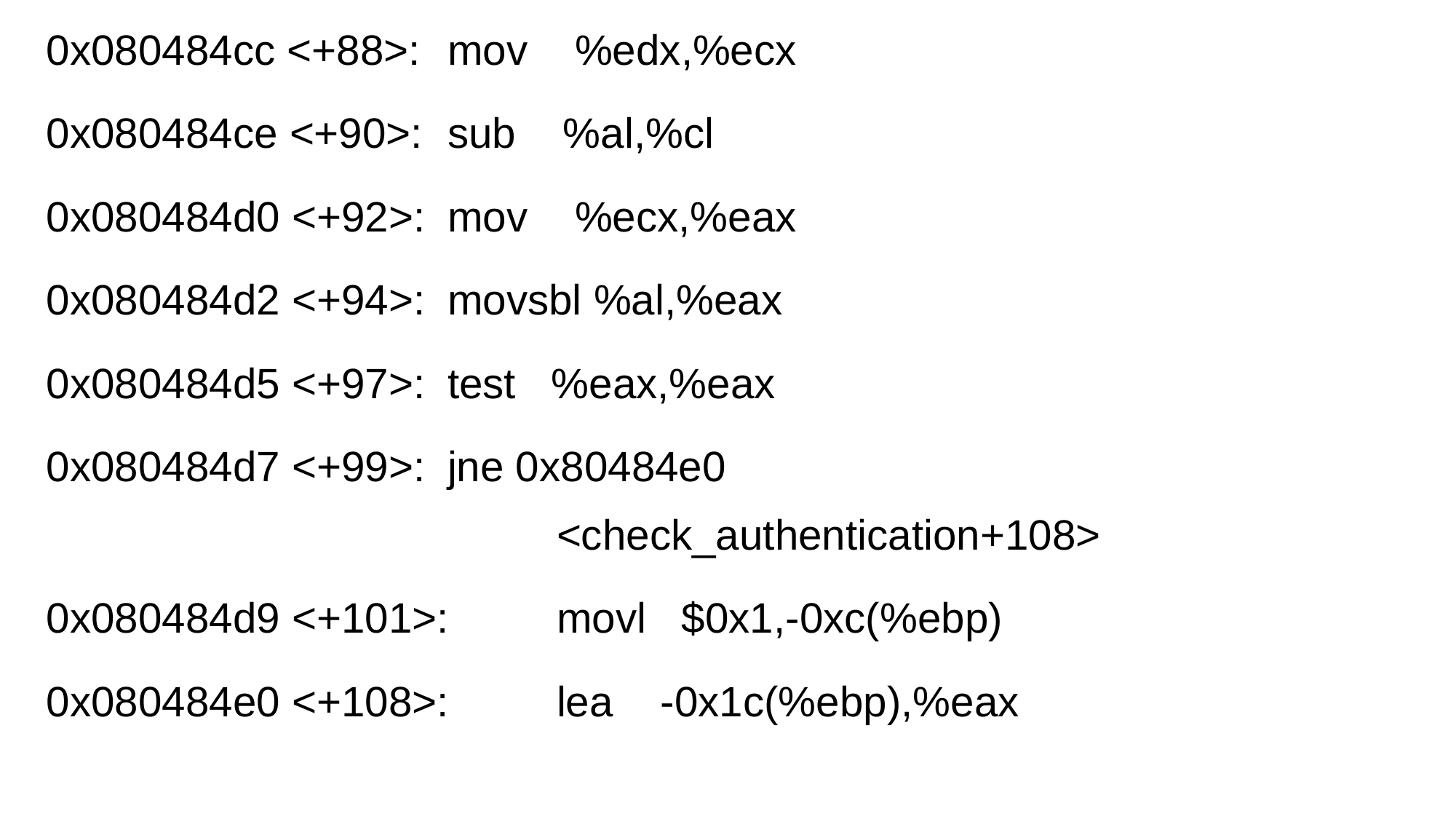

0x080484cc <+88>:	mov    %edx,%ecx
   0x080484ce <+90>:	sub    %al,%cl
   0x080484d0 <+92>:	mov    %ecx,%eax
   0x080484d2 <+94>:	movsbl %al,%eax
   0x080484d5 <+97>:	test   %eax,%eax
   0x080484d7 <+99>:	jne 0x80484e0 												<check_authentication+108>
   0x080484d9 <+101>:	movl   $0x1,-0xc(%ebp)
   0x080484e0 <+108>:	lea    -0x1c(%ebp),%eax